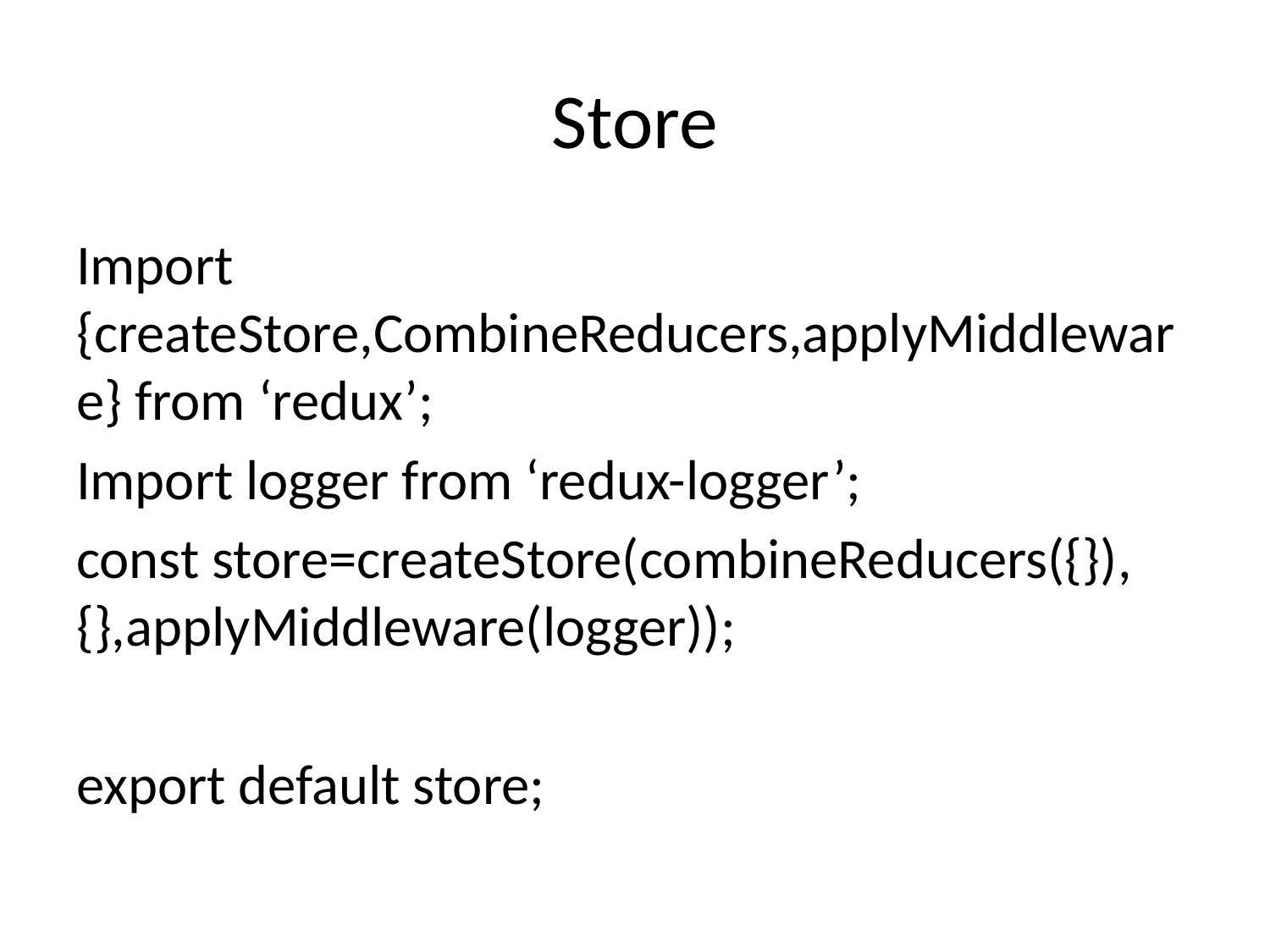

# Store
Import {createStore,CombineReducers,applyMiddleware} from ‘redux’;
Import logger from ‘redux-logger’;
const store=createStore(combineReducers({}),{},applyMiddleware(logger));

export default store;